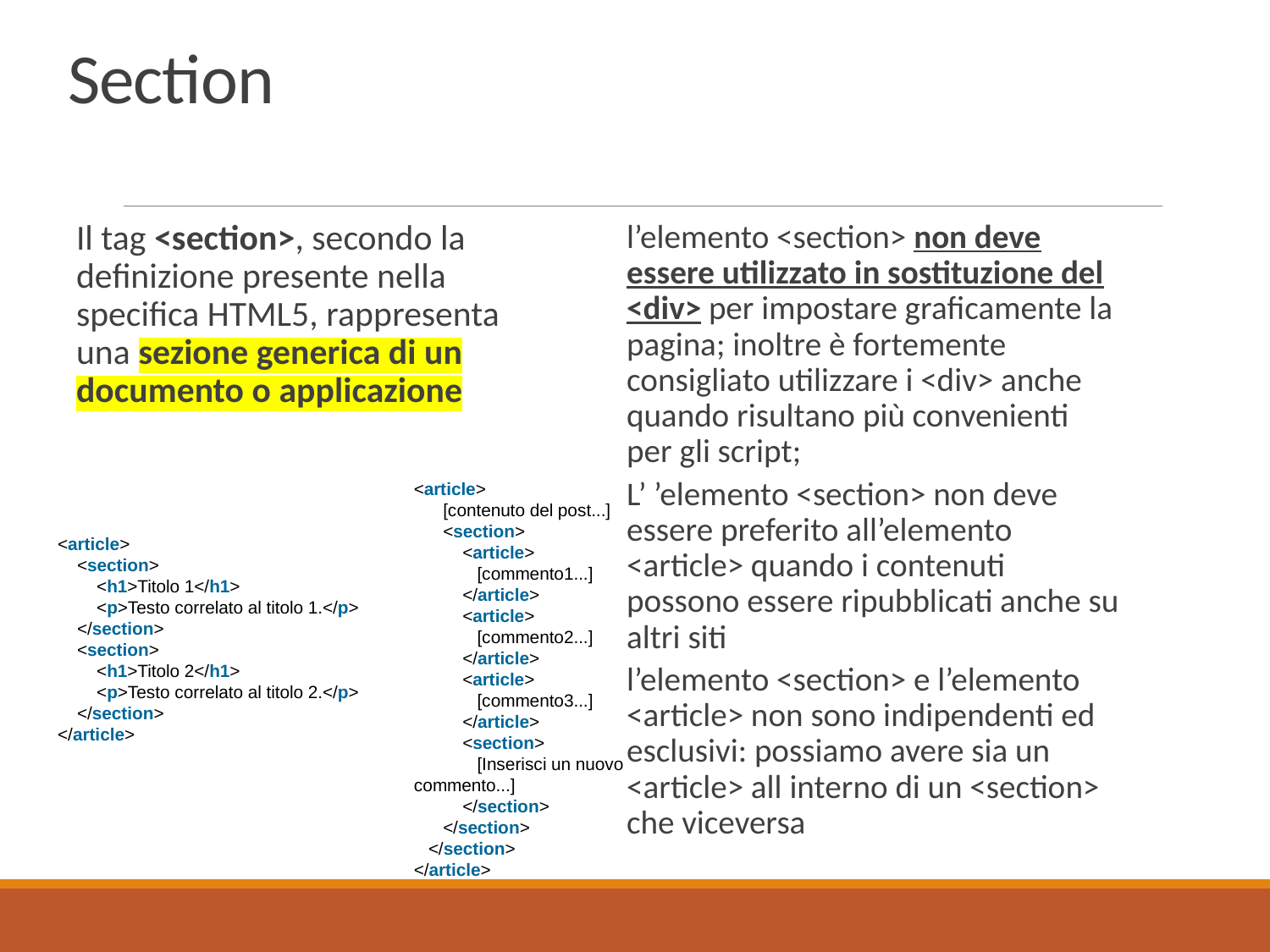

# Section
Il tag <section>, secondo la definizione presente nella specifica HTML5, rappresenta una sezione generica di un documento o applicazione
l’elemento <section> non deve essere utilizzato in sostituzione del <div> per impostare graficamente la pagina; inoltre è fortemente consigliato utilizzare i <div> anche quando risultano più convenienti per gli script;
L’ ’elemento <section> non deve essere preferito all’elemento <article> quando i contenuti possono essere ripubblicati anche su altri siti
l’elemento <section> e l’elemento <article> non sono indipendenti ed esclusivi: possiamo avere sia un <article> all interno di un <section> che viceversa
<article>
      [contenuto del post...]
      <section>
          <article>
             [commento1...]
          </article>
          <article>
             [commento2...]
          </article>
          <article>
             [commento3...]
          </article>
          <section>
             [Inserisci un nuovo commento...]
          </section>
      </section>
   </section>
</article>
<article>
    <section>
        <h1>Titolo 1</h1>
        <p>Testo correlato al titolo 1.</p>
    </section>
    <section>
        <h1>Titolo 2</h1>
        <p>Testo correlato al titolo 2.</p>
    </section>
</article>